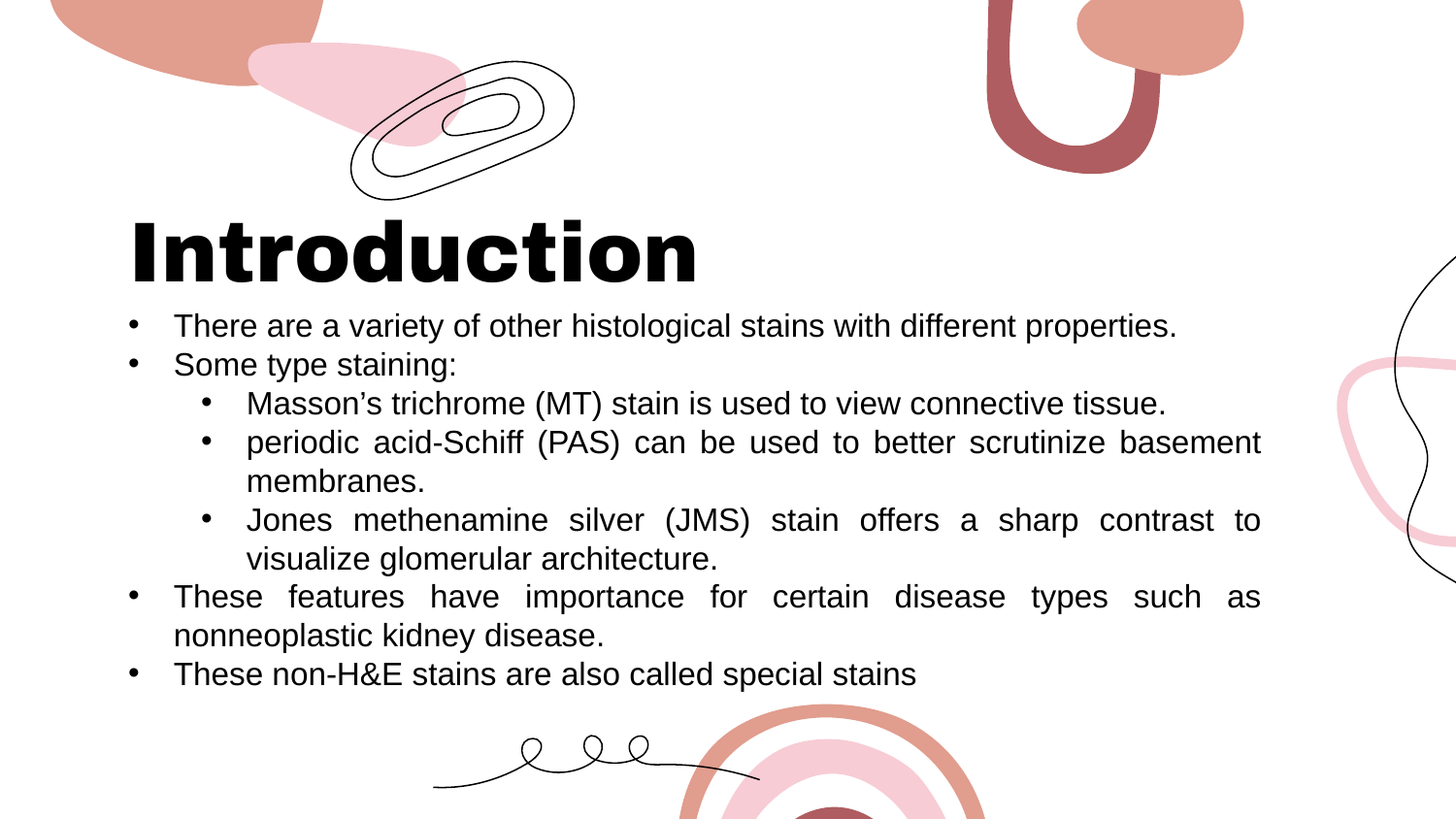

# Introduction
There are a variety of other histological stains with different properties.
Some type staining:
Masson’s trichrome (MT) stain is used to view connective tissue.
periodic acid-Schiff (PAS) can be used to better scrutinize basement membranes.
Jones methenamine silver (JMS) stain offers a sharp contrast to visualize glomerular architecture.
These features have importance for certain disease types such as nonneoplastic kidney disease.
These non-H&E stains are also called special stains